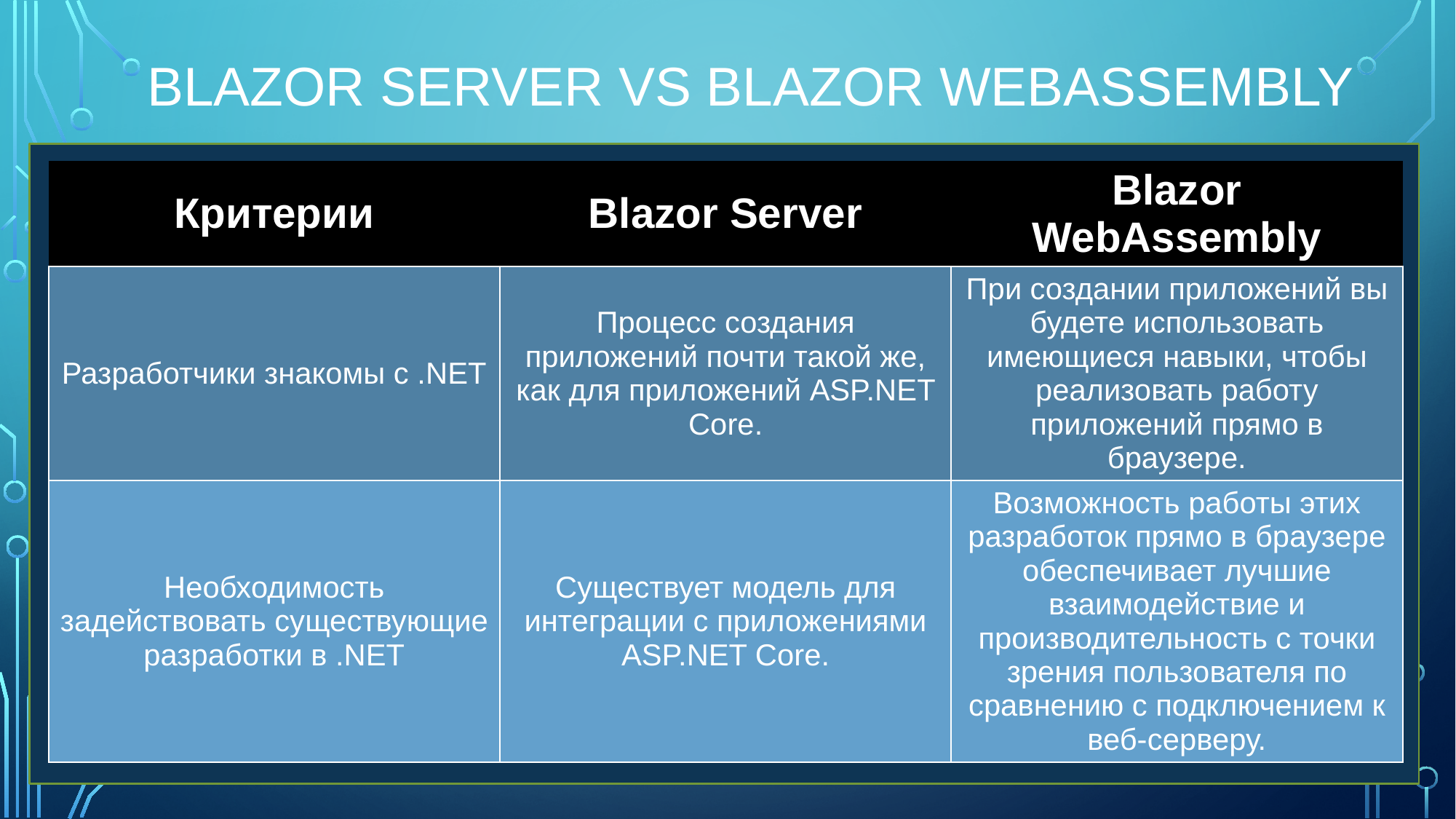

# Blazor Server vs Blazor WebAssembly

| Критерии | Blazor Server | Blazor WebAssembly |
| --- | --- | --- |
| Разработчики знакомы с .NET | Процесс создания приложений почти такой же, как для приложений ASP.NET Core. | При создании приложений вы будете использовать имеющиеся навыки, чтобы реализовать работу приложений прямо в браузере. |
| Необходимость задействовать существующие разработки в .NET | Существует модель для интеграции с приложениями ASP.NET Core. | Возможность работы этих разработок прямо в браузере обеспечивает лучшие взаимодействие и производительность с точки зрения пользователя по сравнению с подключением к веб-серверу. |